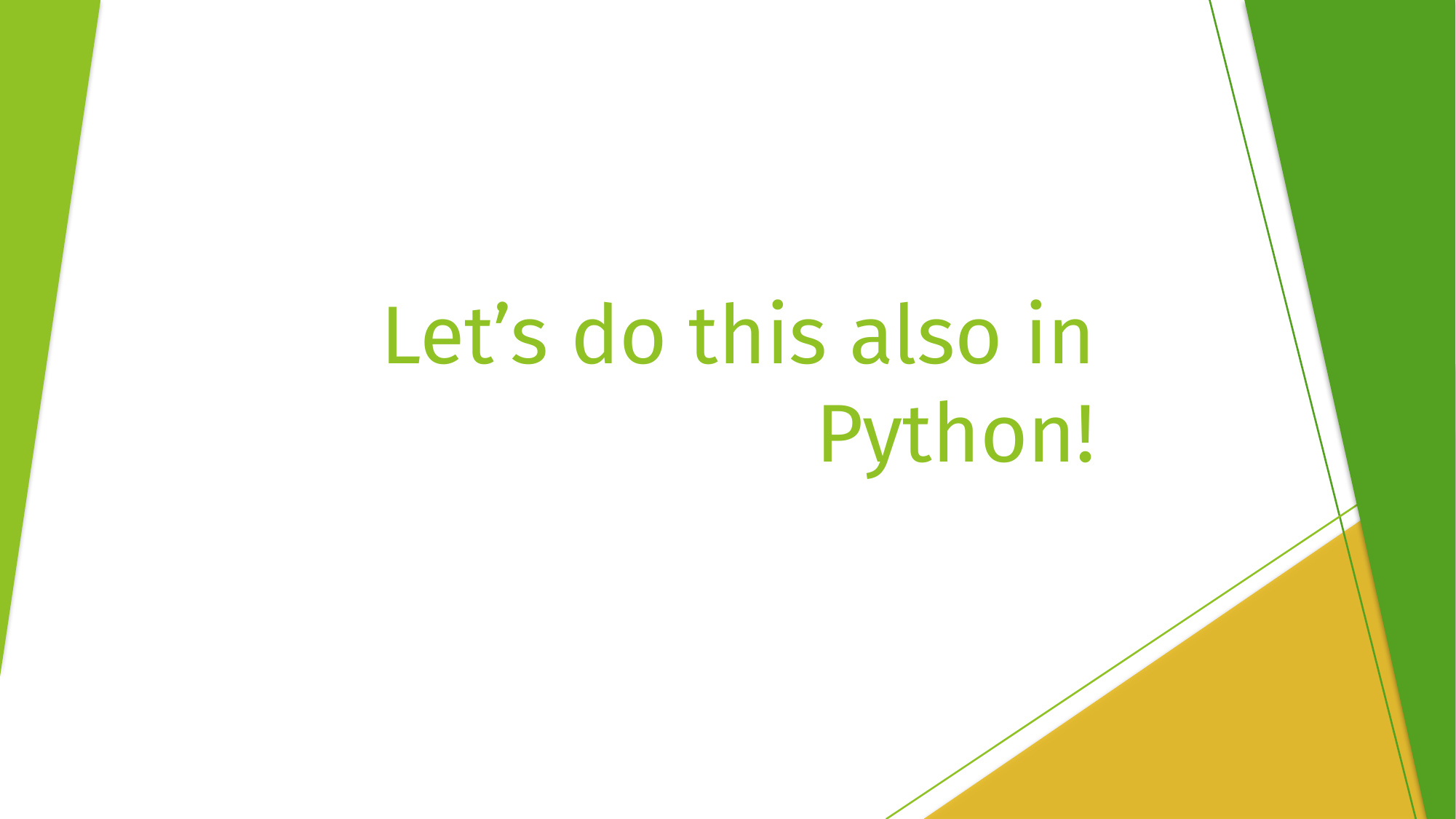

# Let’s do this also in Python!